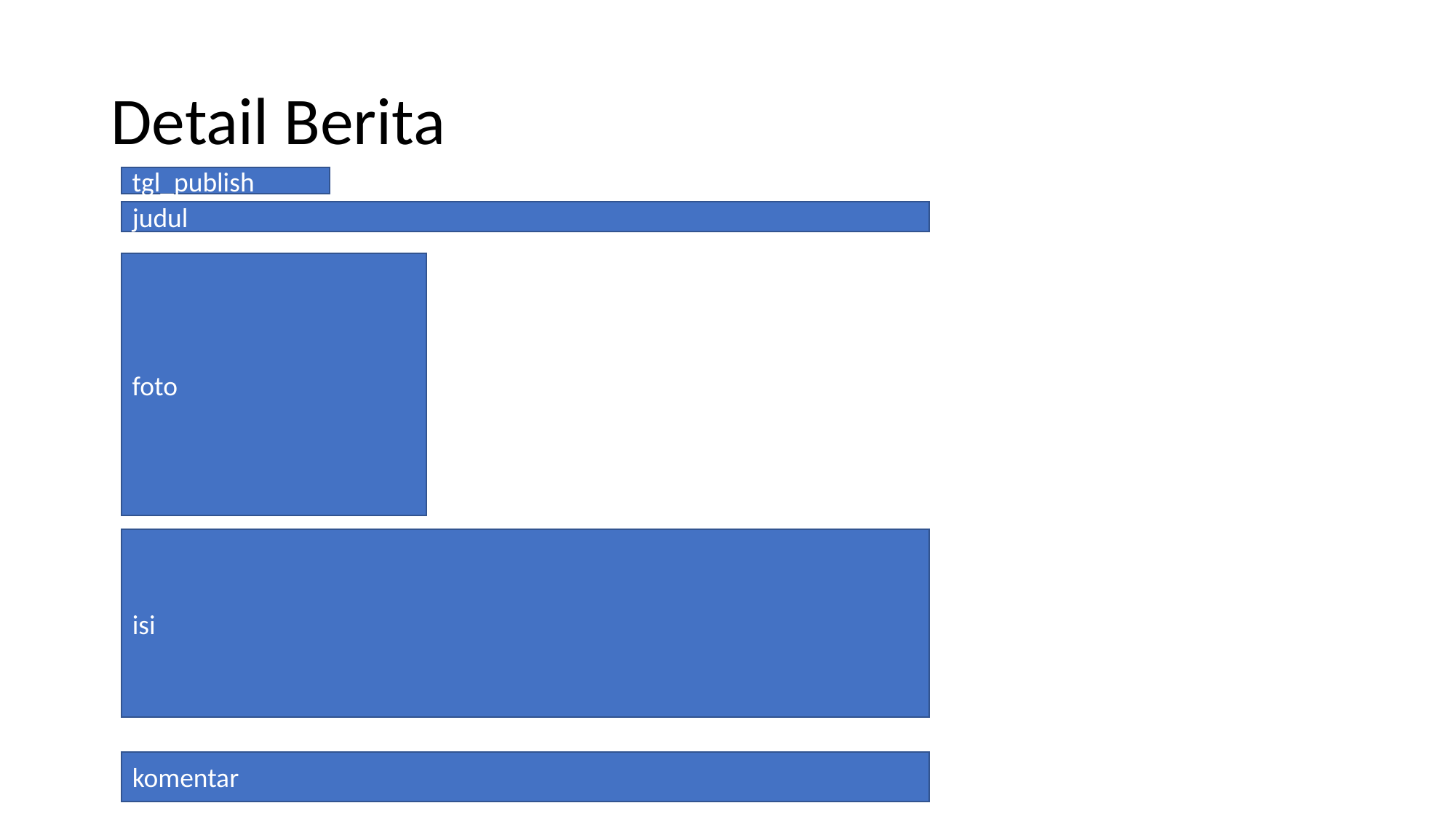

# Detail Berita
tgl_publish
judul
foto
isi
komentar